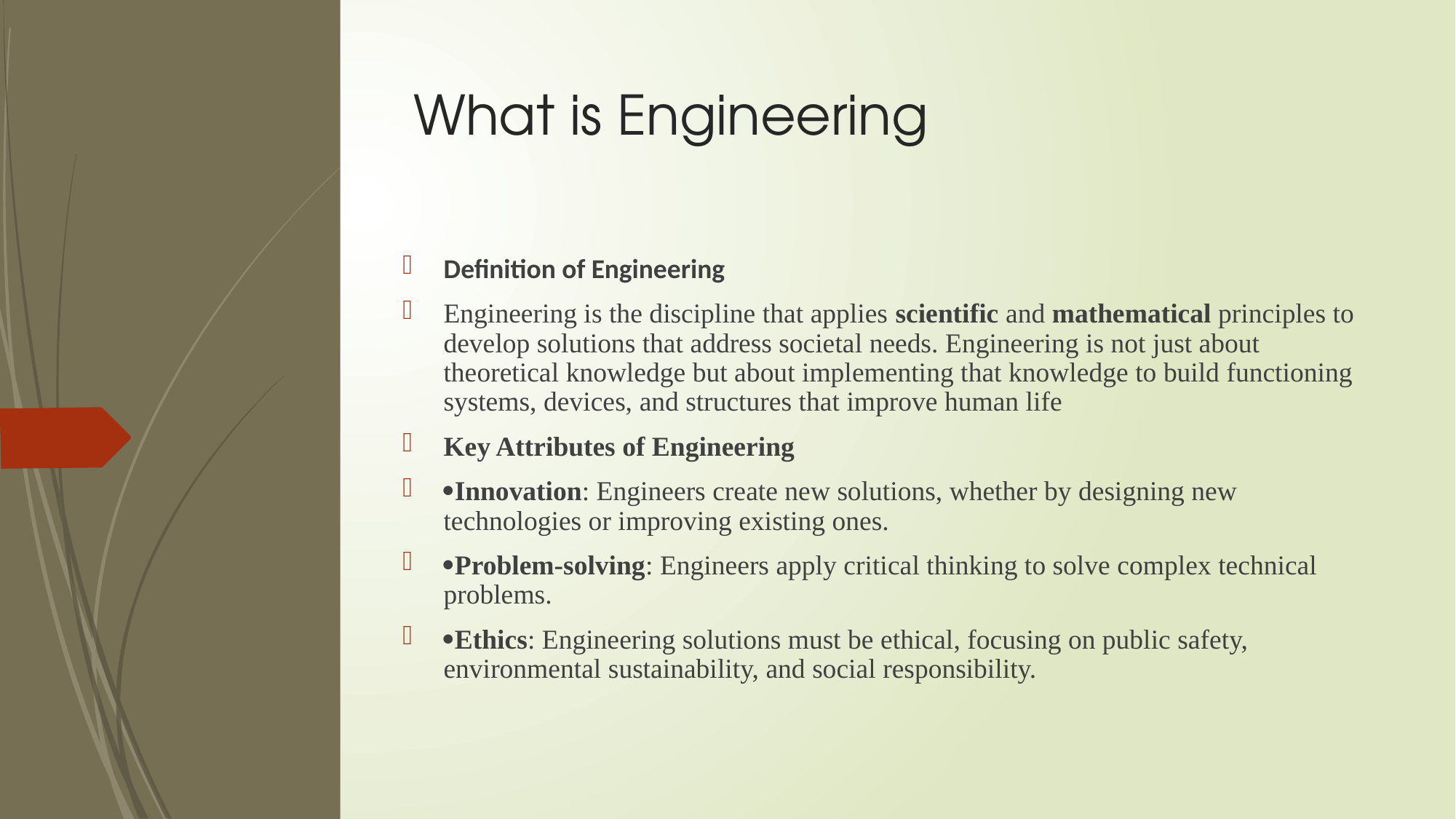

# What is Engineering
4
Definition of Engineering
Engineering is the discipline that applies scientific and mathematical principles to develop solutions that address societal needs. Engineering is not just about theoretical knowledge but about implementing that knowledge to build functioning systems, devices, and structures that improve human life
Key Attributes of Engineering
•Innovation: Engineers create new solutions, whether by designing new technologies or improving existing ones.
•Problem-solving: Engineers apply critical thinking to solve complex technical problems.
•Ethics: Engineering solutions must be ethical, focusing on public safety, environmental sustainability, and social responsibility.